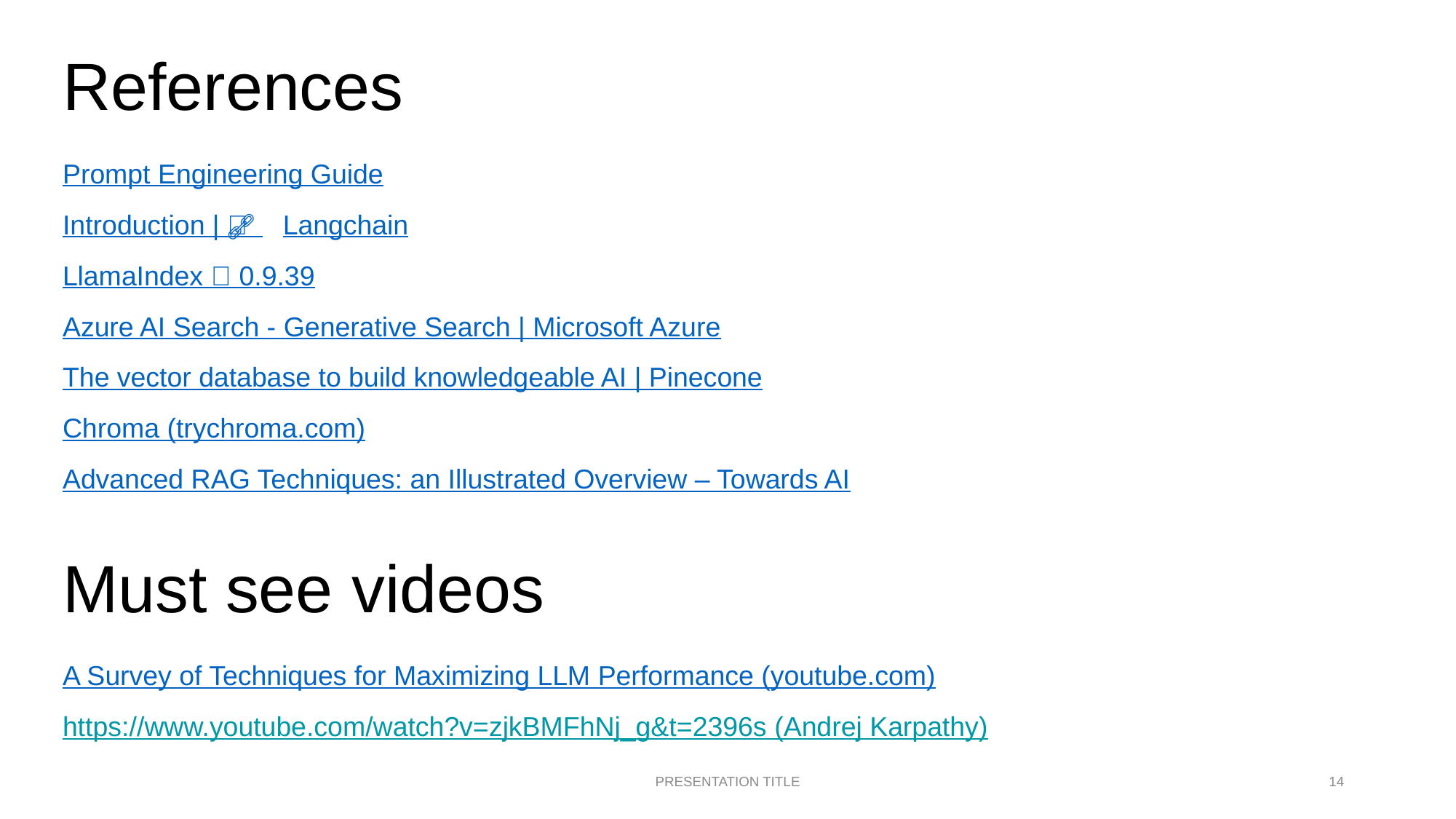

References
Prompt Engineering Guide
Introduction | 🦜️🔗 Langchain
LlamaIndex 🦙 0.9.39
Azure AI Search - Generative Search | Microsoft Azure
The vector database to build knowledgeable AI | Pinecone
Chroma (trychroma.com)
Advanced RAG Techniques: an Illustrated Overview – Towards AI
Must see videos
A Survey of Techniques for Maximizing LLM Performance (youtube.com)
https://www.youtube.com/watch?v=zjkBMFhNj_g&t=2396s (Andrej Karpathy)
PRESENTATION TITLE
14